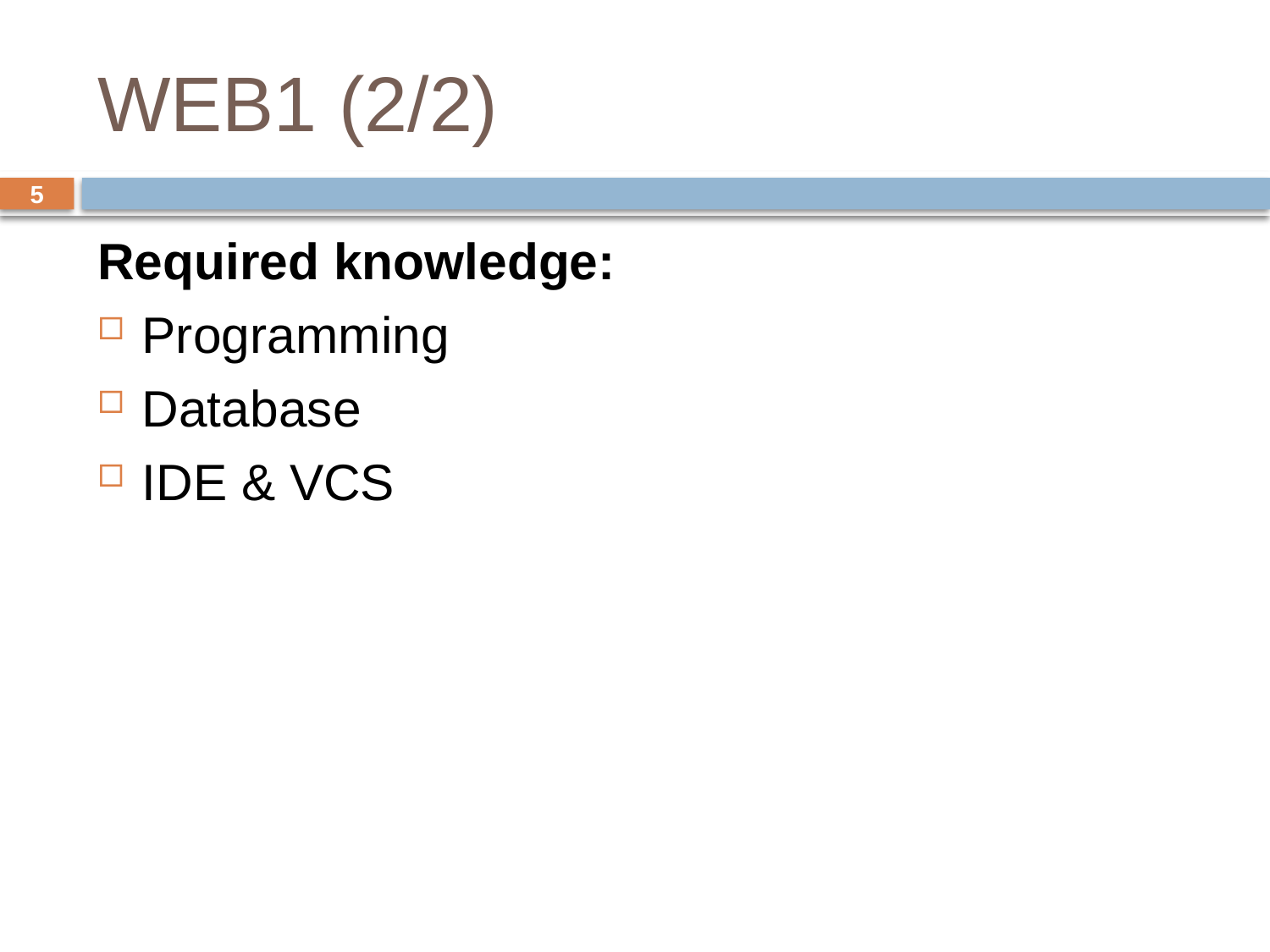

# WEB1 (2/2)
5
Required knowledge:
Programming
Database
IDE & VCS